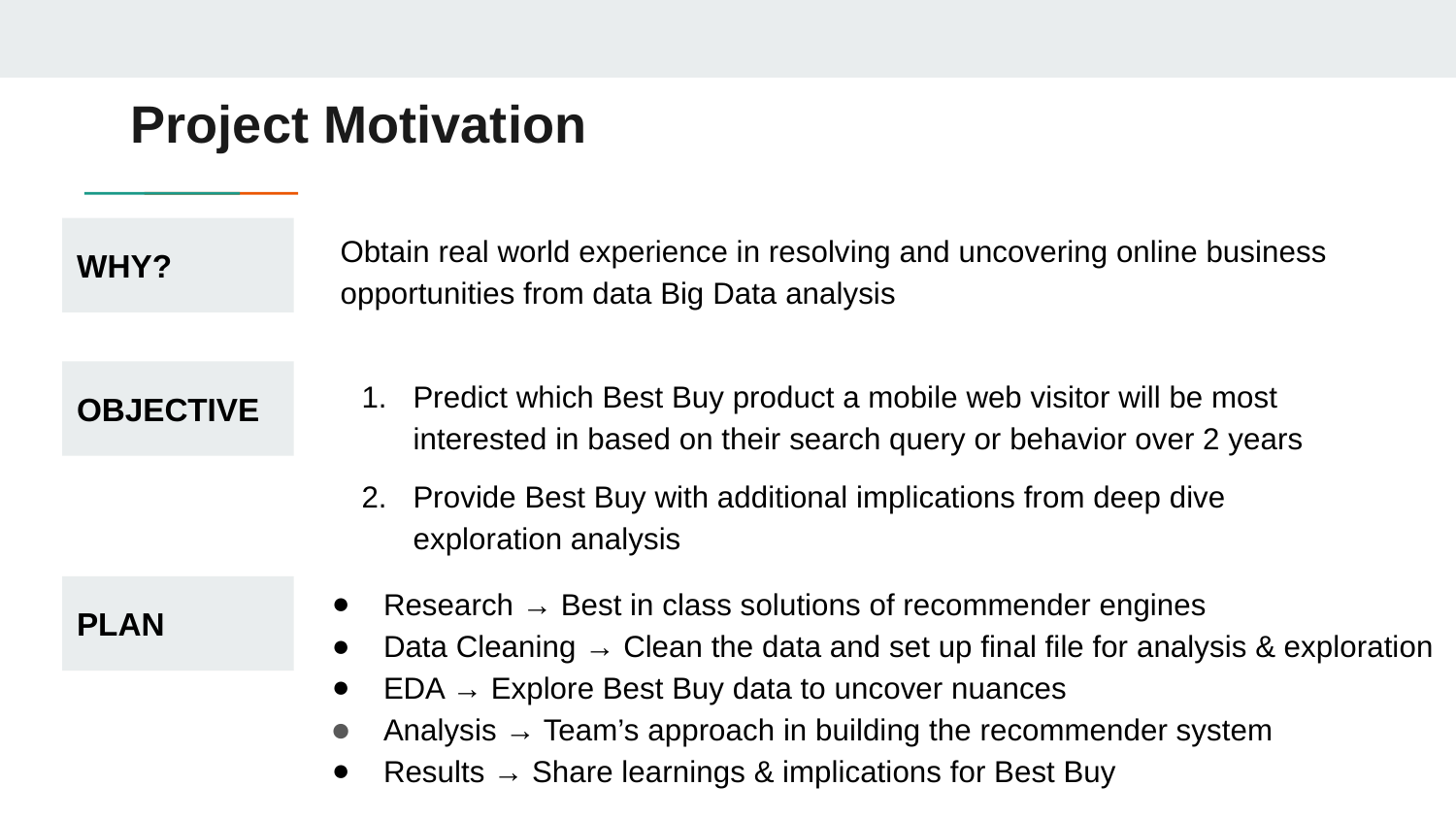

# Project Motivation
Obtain real world experience in resolving and uncovering online business opportunities from data Big Data analysis
WHY?
Predict which Best Buy product a mobile web visitor will be most interested in based on their search query or behavior over 2 years

Provide Best Buy with additional implications from deep dive exploration analysis

OBJECTIVE
Research → Best in class solutions of recommender engines
Data Cleaning → Clean the data and set up final file for analysis & exploration
EDA → Explore Best Buy data to uncover nuances
Analysis → Team’s approach in building the recommender system
Results → Share learnings & implications for Best Buy
PLAN